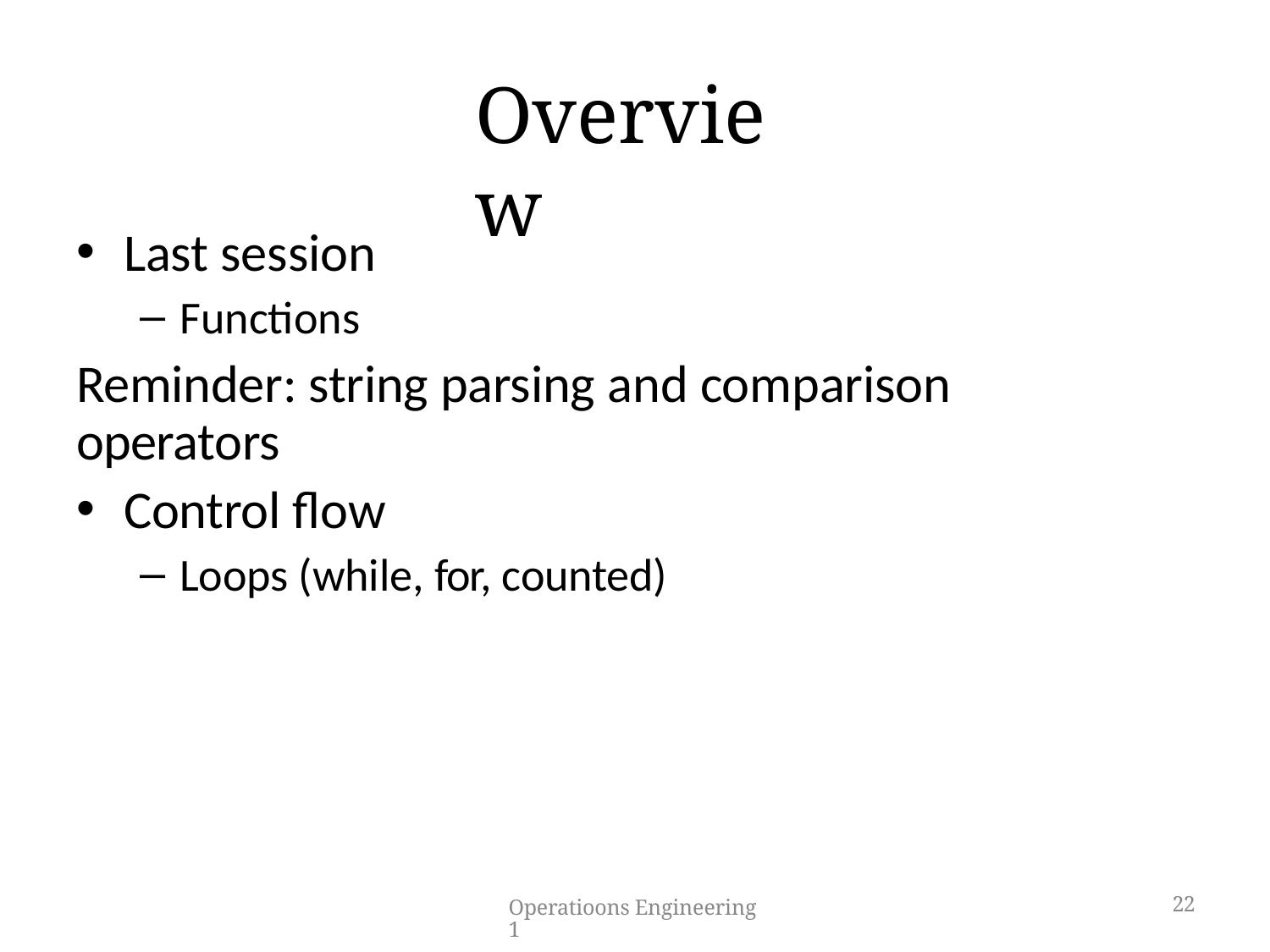

# Overview
Last session
Functions
Reminder: string parsing and comparison  operators
Control flow
Loops (while, for, counted)
Operatioons Engineering 1
2
2